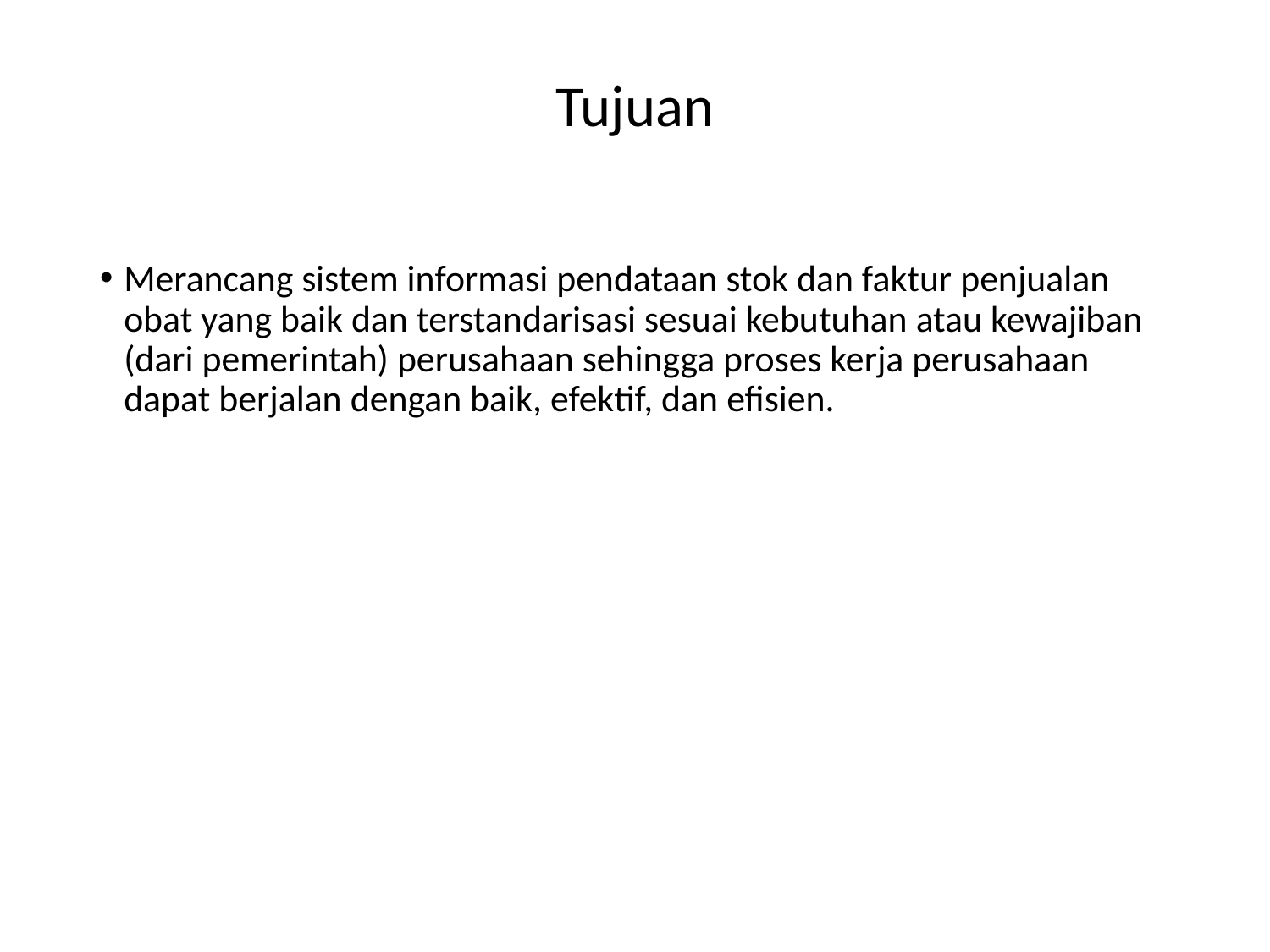

# Tujuan
Merancang sistem informasi pendataan stok dan faktur penjualan obat yang baik dan terstandarisasi sesuai kebutuhan atau kewajiban (dari pemerintah) perusahaan sehingga proses kerja perusahaan dapat berjalan dengan baik, efektif, dan efisien.